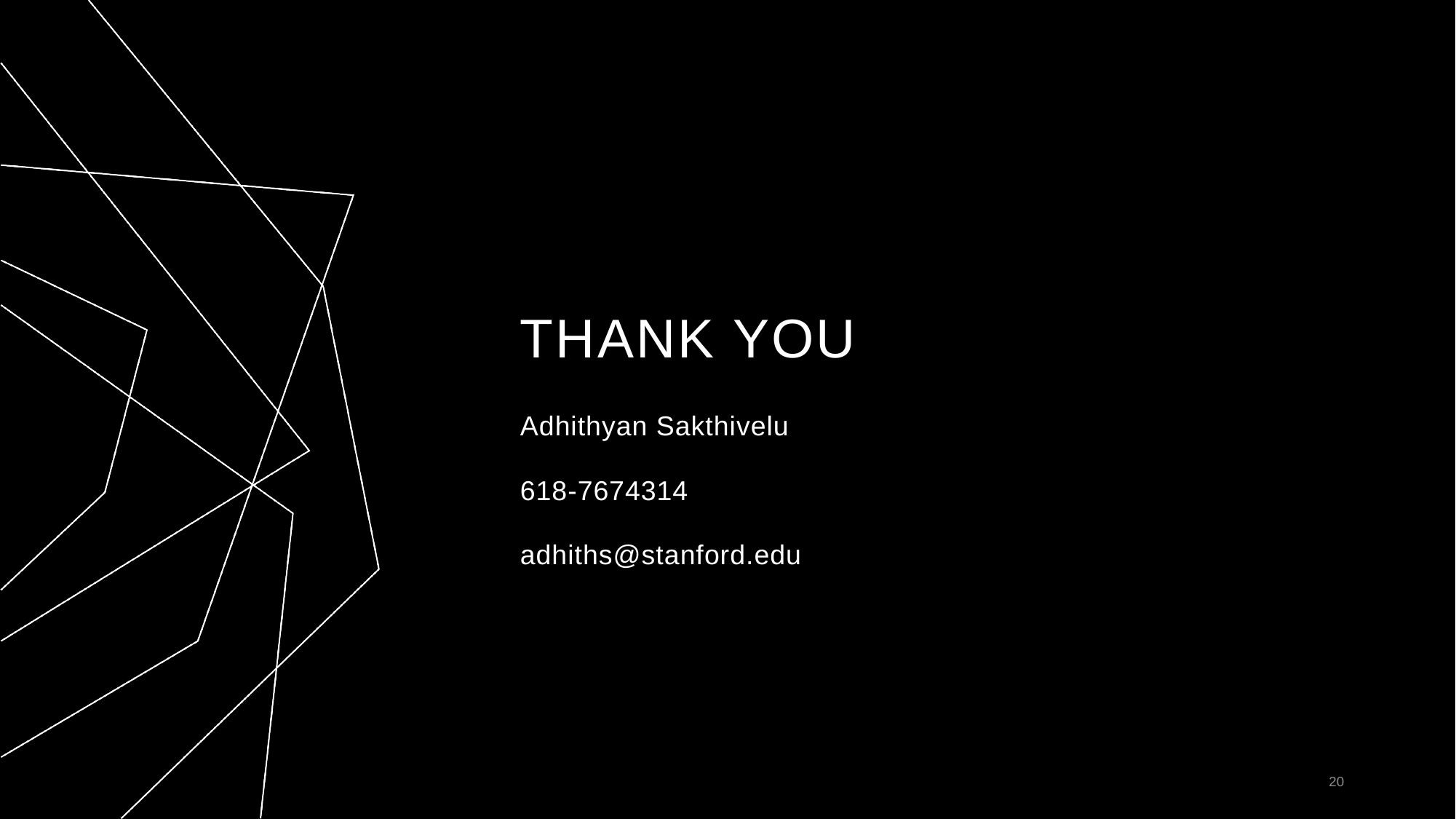

# THANK YOU
Adhithyan Sakthivelu
618-7674314
adhiths@stanford.edu
20